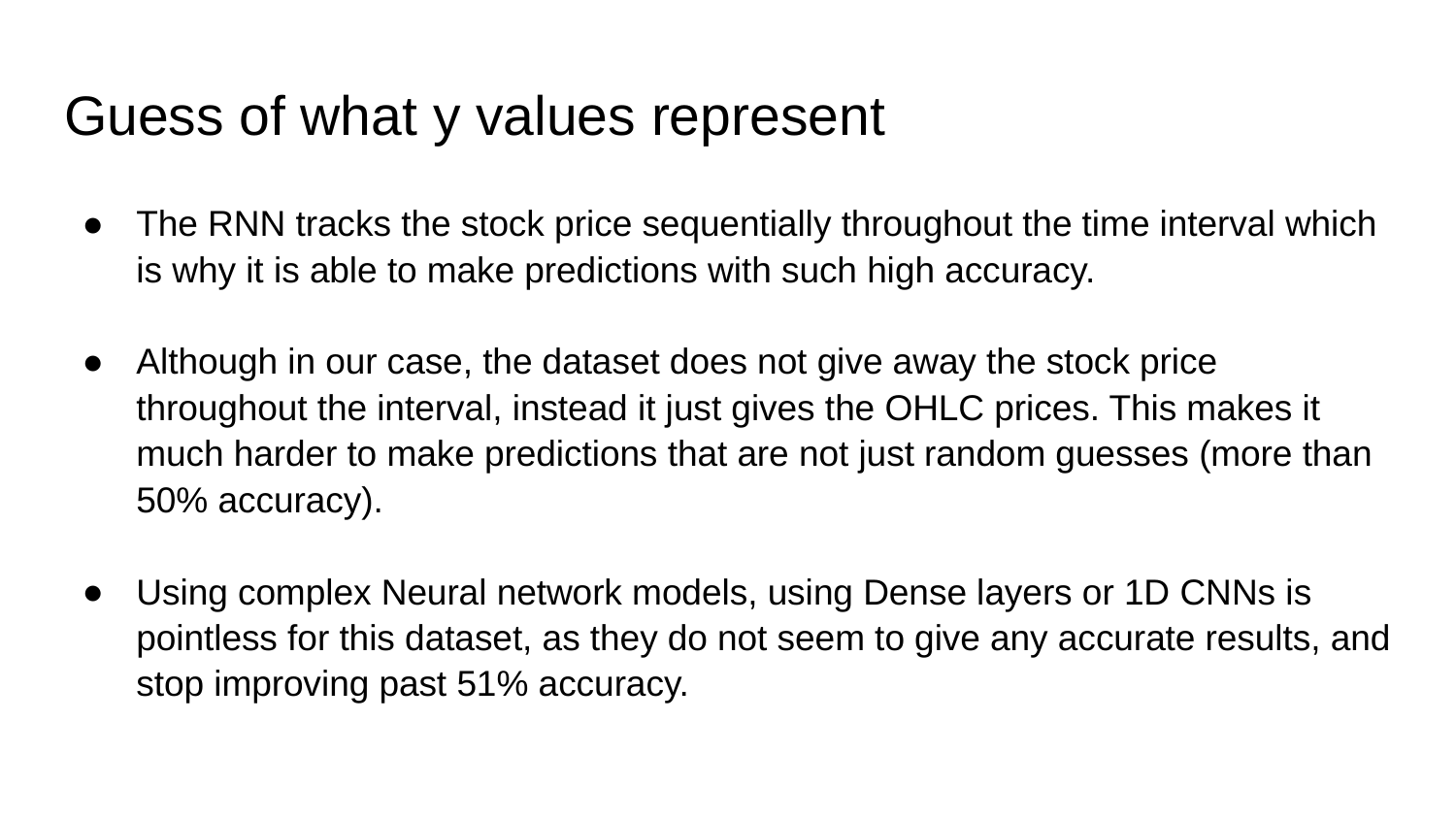

# Guess of what y values represent

The RNN tracks the stock price sequentially throughout the time interval which is why it is able to make predictions with such high accuracy.

Although in our case, the dataset does not give away the stock price throughout the interval, instead it just gives the OHLC prices. This makes it much harder to make predictions that are not just random guesses (more than 50% accuracy).

Using complex Neural network models, using Dense layers or 1D CNNs is pointless for this dataset, as they do not seem to give any accurate results, and stop improving past 51% accuracy.